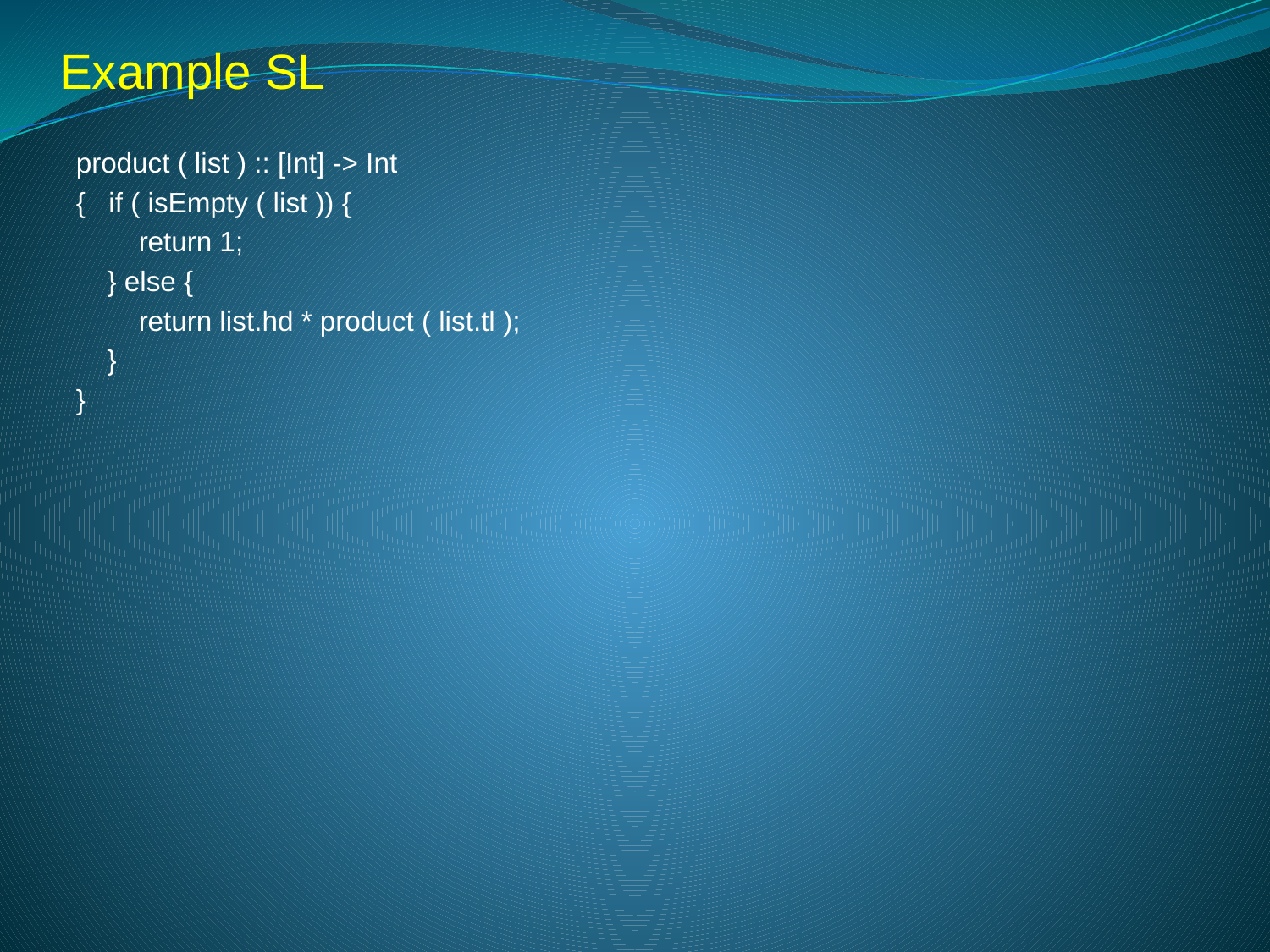

Example SL
product ( list ) :: [Int] -> Int
{   if ( isEmpty ( list )) {
        return 1;
    } else {
        return list.hd * product ( list.tl );
    }
}